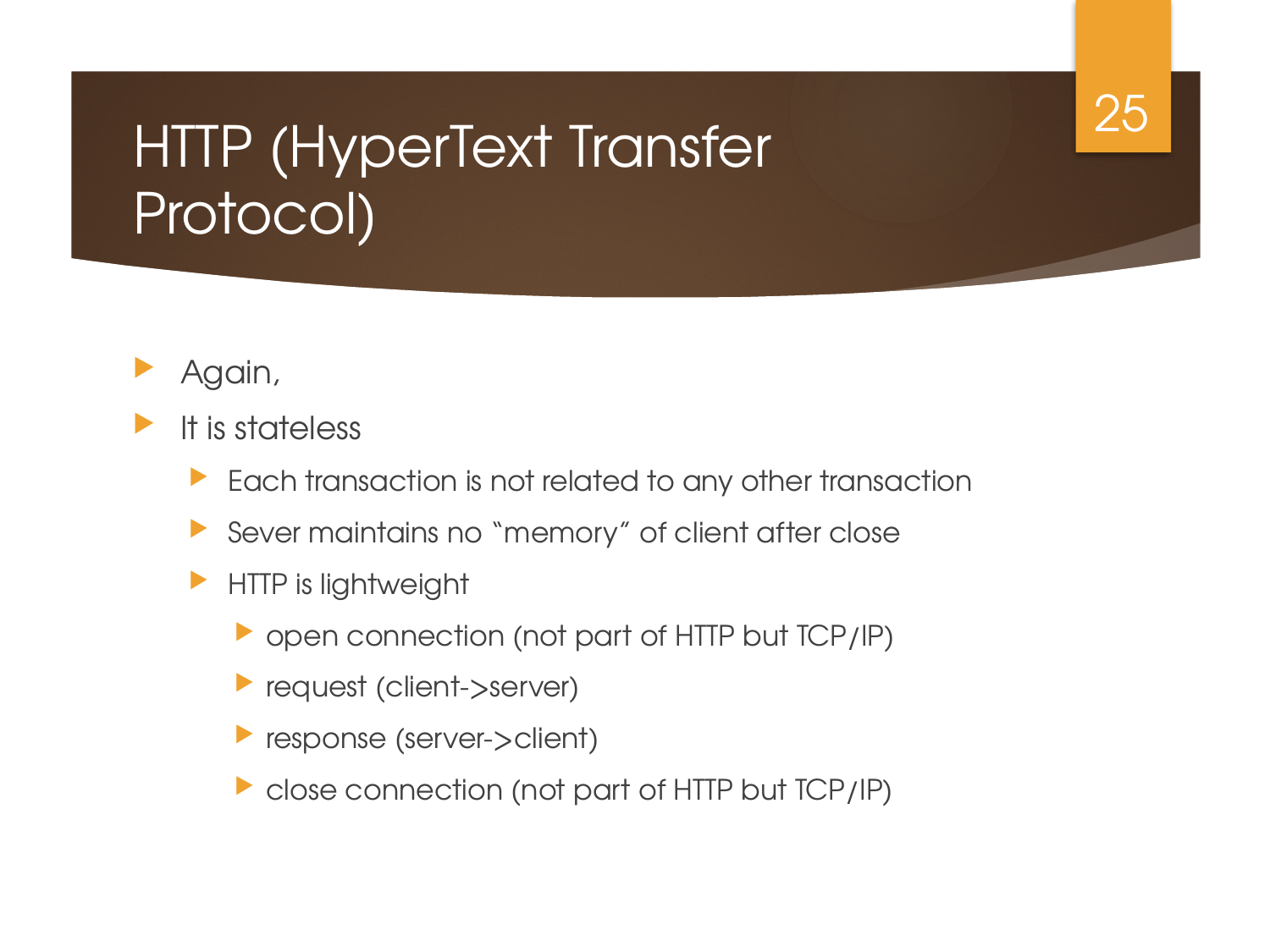

25
# HTTP (HyperText Transfer Protocol)
Again,
It is stateless
Each transaction is not related to any other transaction
Sever maintains no “memory” of client after close
HTTP is lightweight
open connection (not part of HTTP but TCP/IP)
request (client->server)
response (server->client)
close connection (not part of HTTP but TCP/IP)